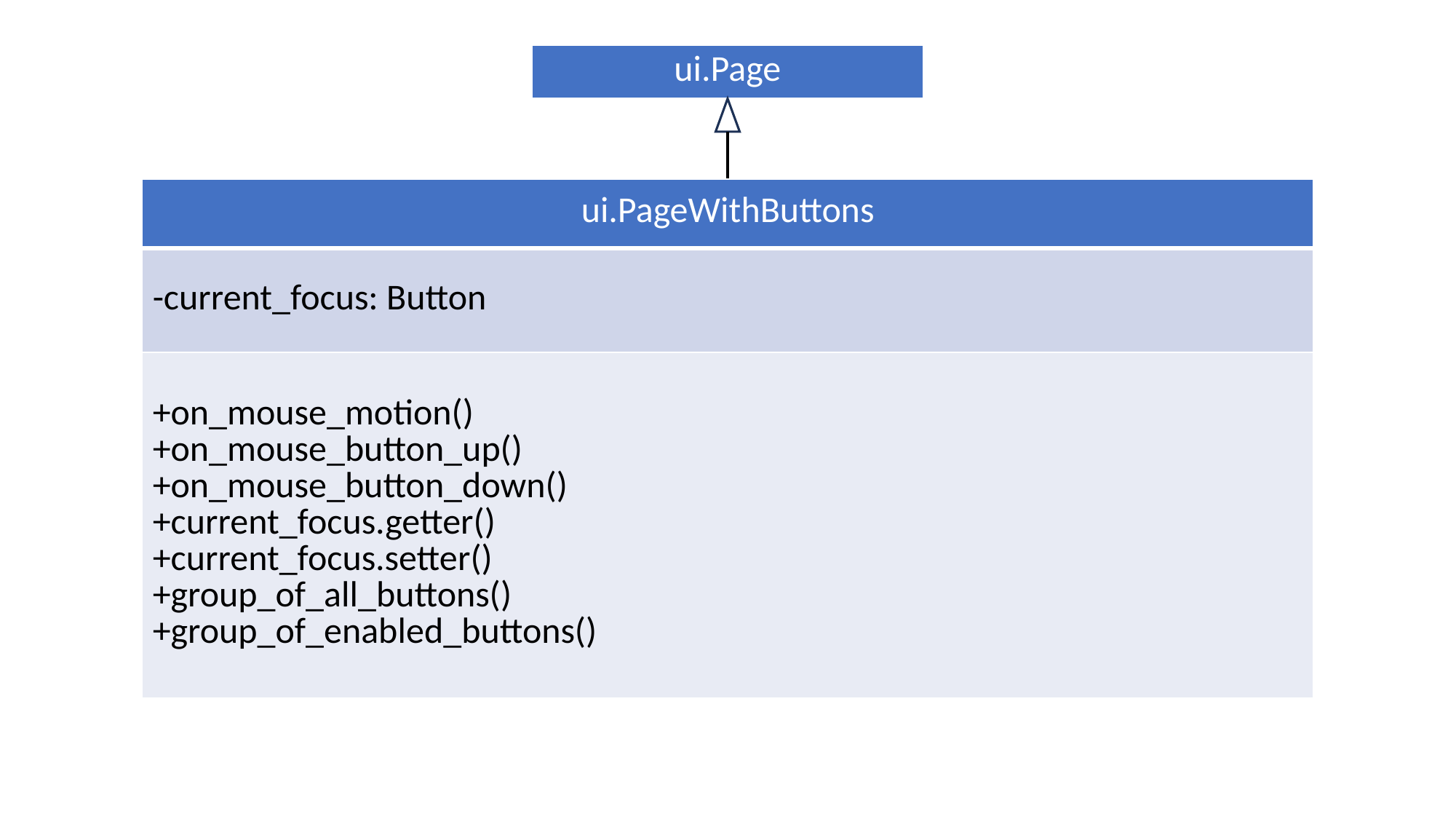

| ui.Page |
| --- |

| ui.PageWithButtons |
| --- |
| -current\_focus: Button |
| +on\_mouse\_motion() +on\_mouse\_button\_up() +on\_mouse\_button\_down() +current\_focus.getter() +current\_focus.setter() +group\_of\_all\_buttons() +group\_of\_enabled\_buttons() |